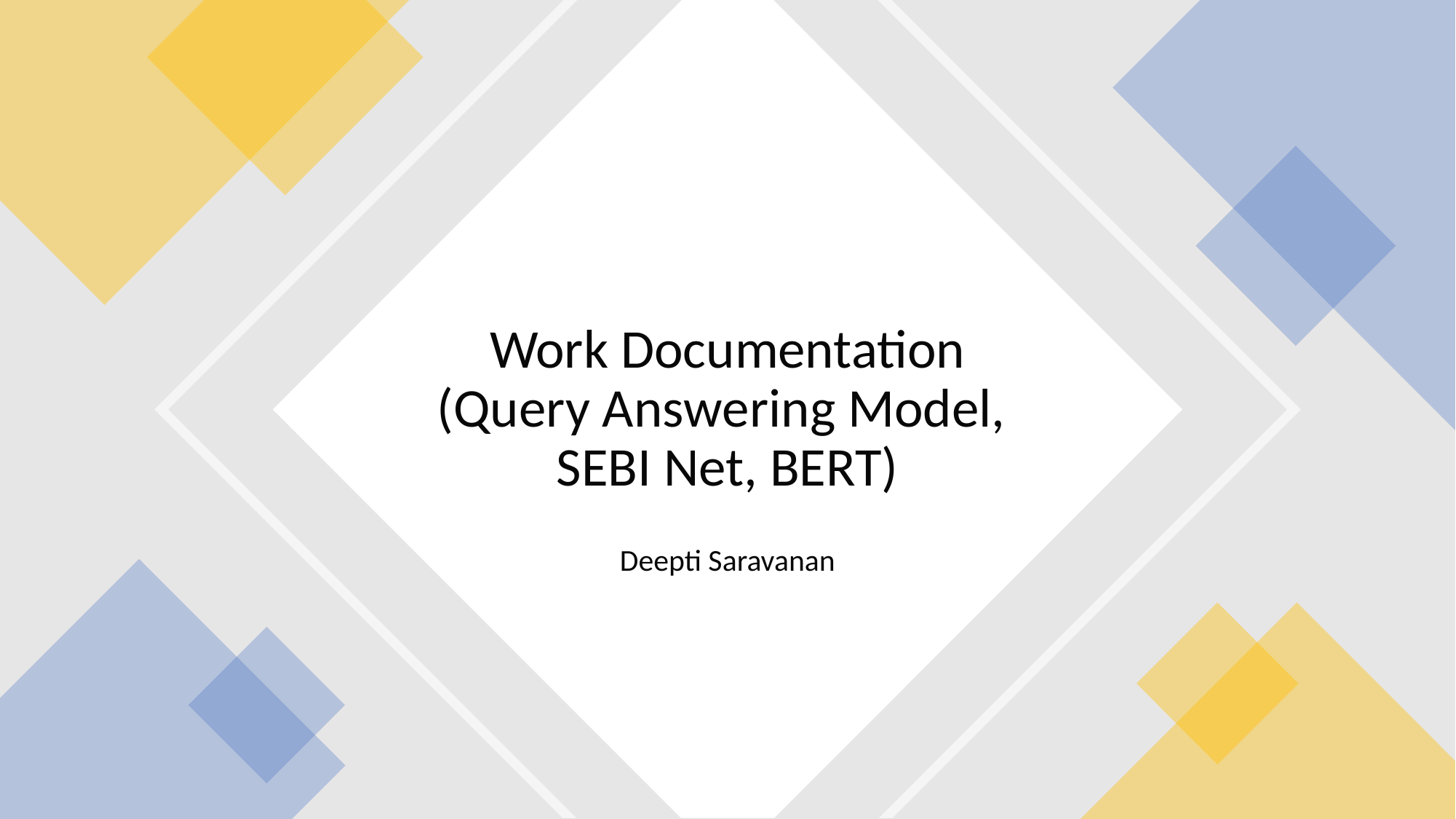

# Work Documentation (Query Answering Model, SEBI Net, BERT)
Deepti Saravanan